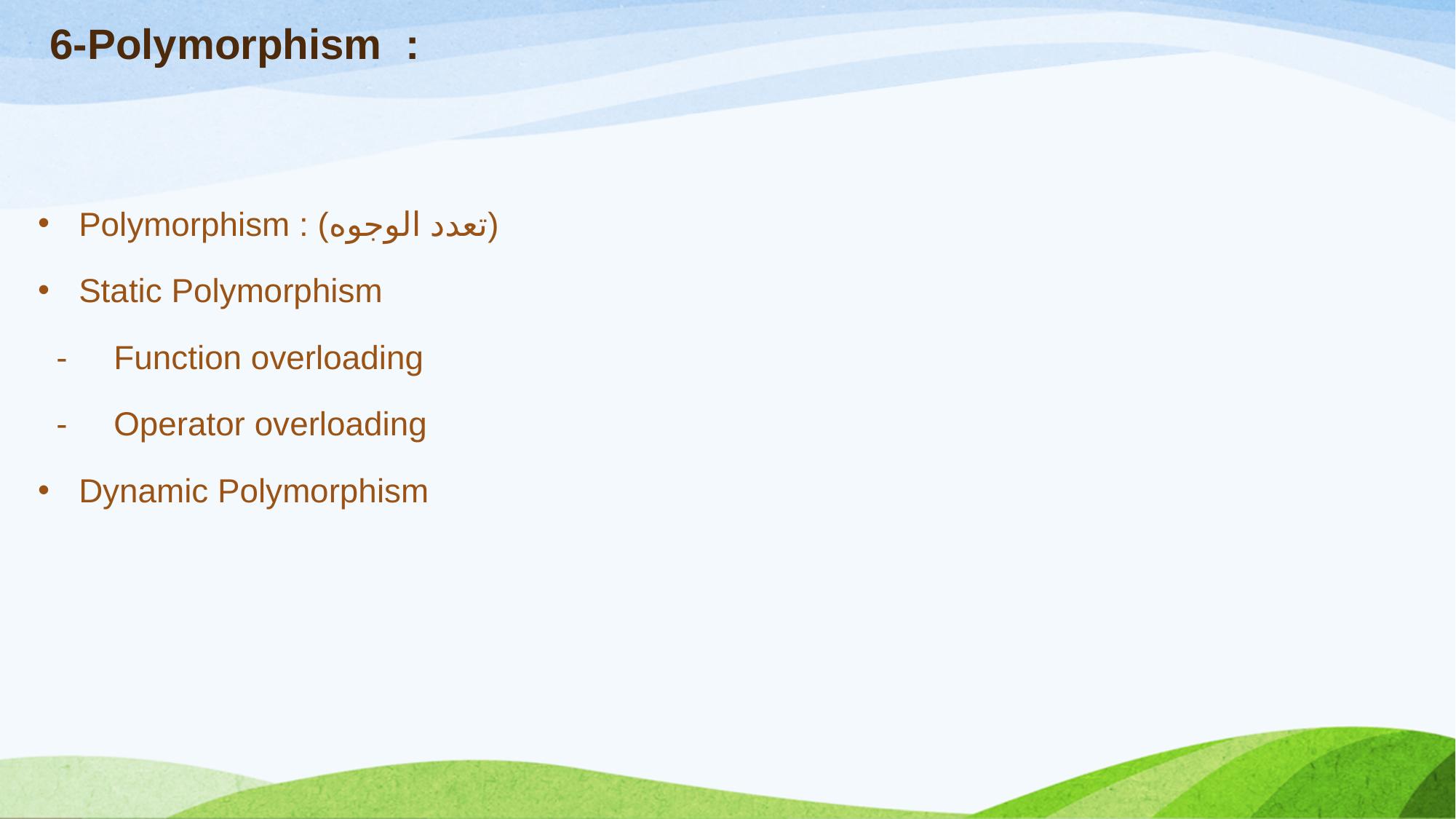

# 6-Polymorphism  :
Polymorphism : (تعدد الوجوه)
Static Polymorphism
  -     Function overloading
  -     Operator overloading
Dynamic Polymorphism